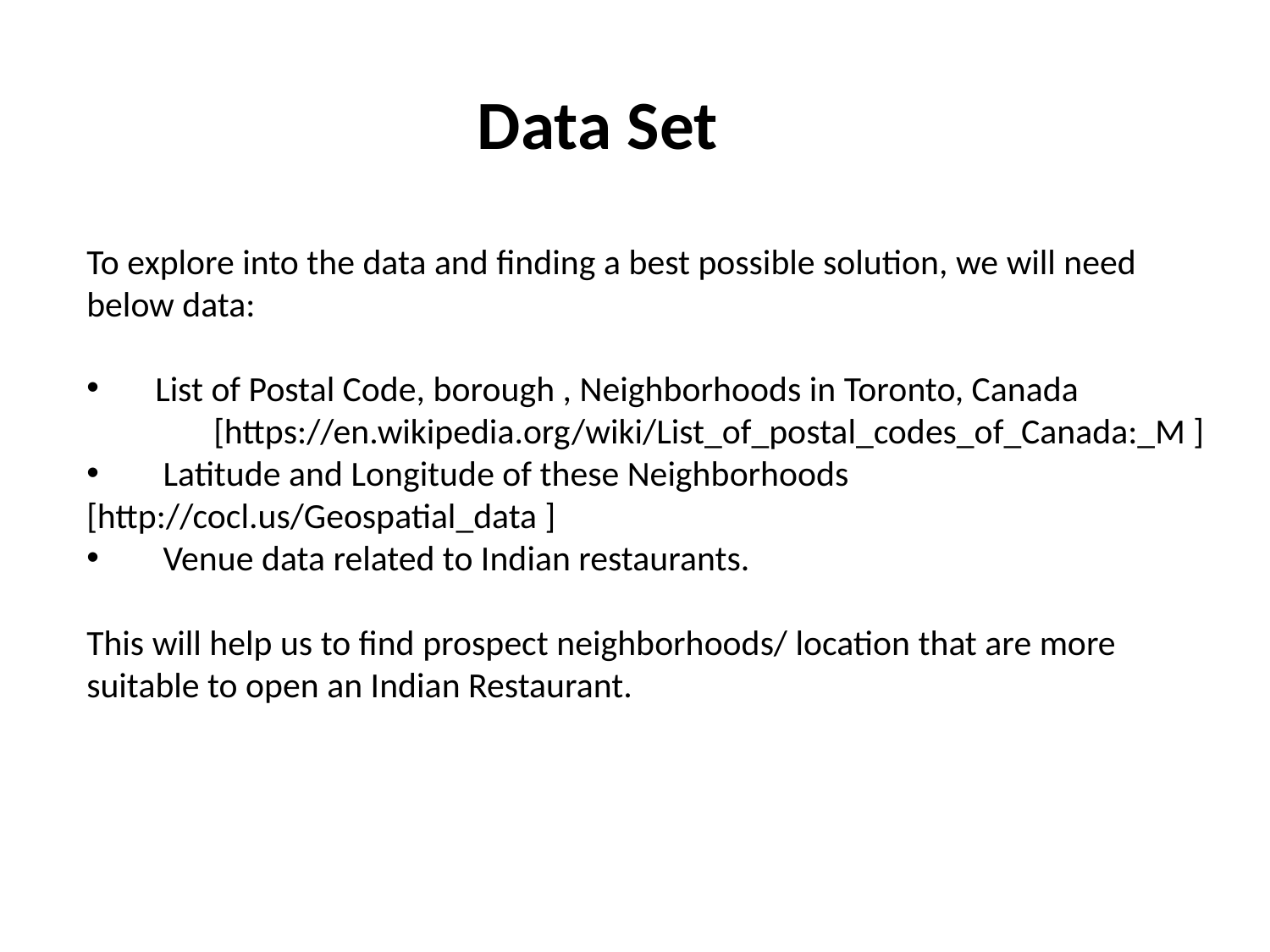

Data Set
To explore into the data and finding a best possible solution, we will need below data:

       List of Postal Code, borough , Neighborhoods in Toronto, Canada              	[https://en.wikipedia.org/wiki/List_of_postal_codes_of_Canada:_M ]
        Latitude and Longitude of these Neighborhoods 	[http://cocl.us/Geospatial_data ]
        Venue data related to Indian restaurants.

This will help us to find prospect neighborhoods/ location that are more suitable to open an Indian Restaurant.